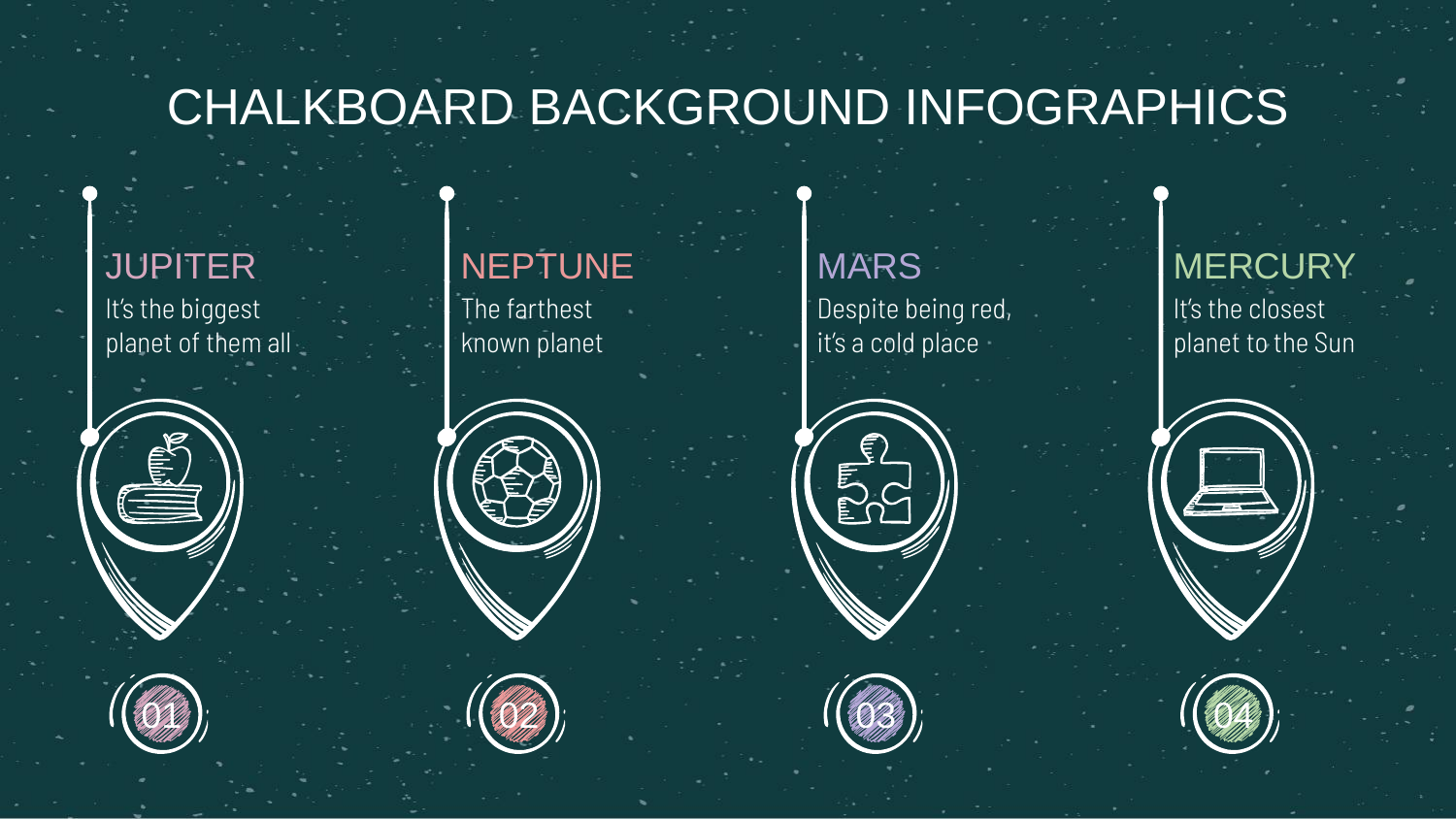

CHALKBOARD BACKGROUND INFOGRAPHICS

JUPITER
NEPTUNE
MARS
MERCURY
It’s the biggest planet of them all
The farthest known planet
Despite being red, it’s a cold place
It’s the closest planet to the Sun

01
02
03
04